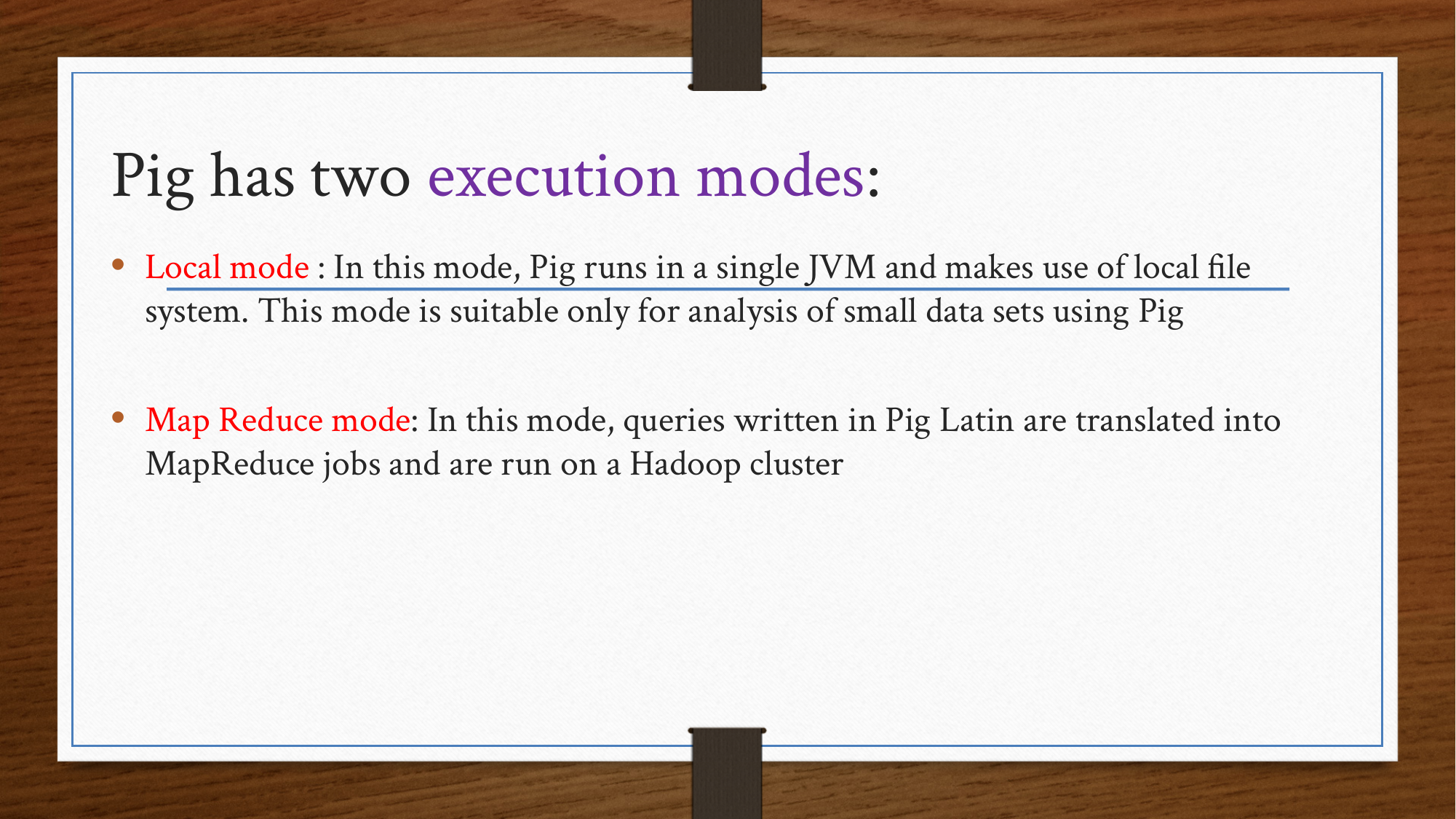

Pig has two execution modes:

Local mode : In this mode, Pig runs in a single JVM and makes use of local file system. This mode is suitable only for analysis of small data sets using Pig

Map Reduce mode: In this mode, queries written in Pig Latin are translated into MapReduce jobs and are run on a Hadoop cluster